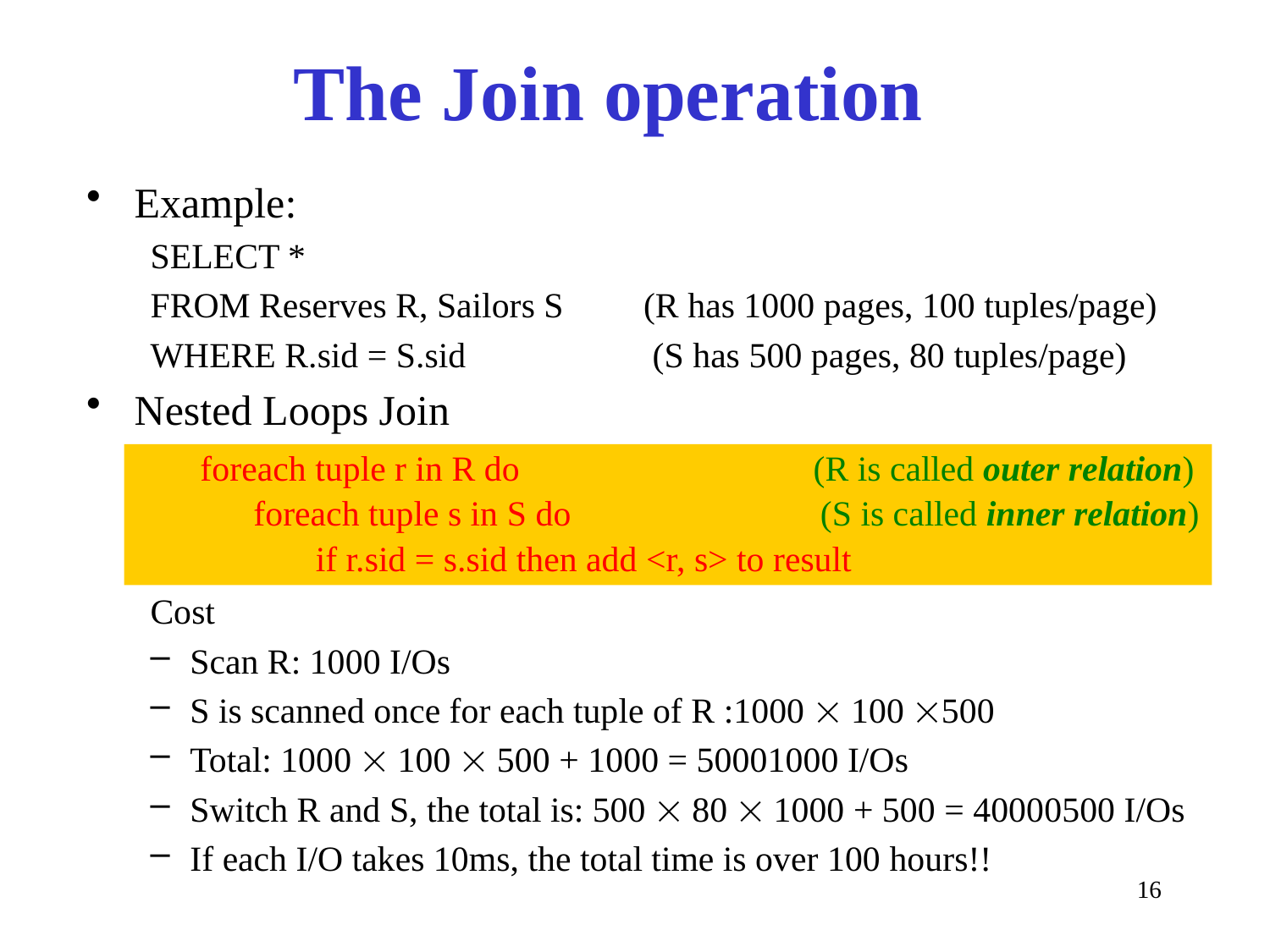

# The Join operation
Example:
SELECT *
FROM Reserves R, Sailors S         (R has 1000 pages, 100 tuples/page)
WHERE R.sid = S.sid                     (S has 500 pages, 80 tuples/page)
Nested Loops Join

Cost
Scan R: 1000 I/Os
S is scanned once for each tuple of R :1000 × 100 ×500
Total: 1000 × 100 × 500 + 1000 = 50001000 I/Os
Switch R and S, the total is: 500 × 80 × 1000 + 500 = 40000500 I/Os
If each I/O takes 10ms, the total time is over 100 hours!!
foreach tuple r in R do                                 (R is called outer relation)
      foreach tuple s in S do                            (S is called inner relation)
             if r.sid = s.sid then add <r, s> to result
16